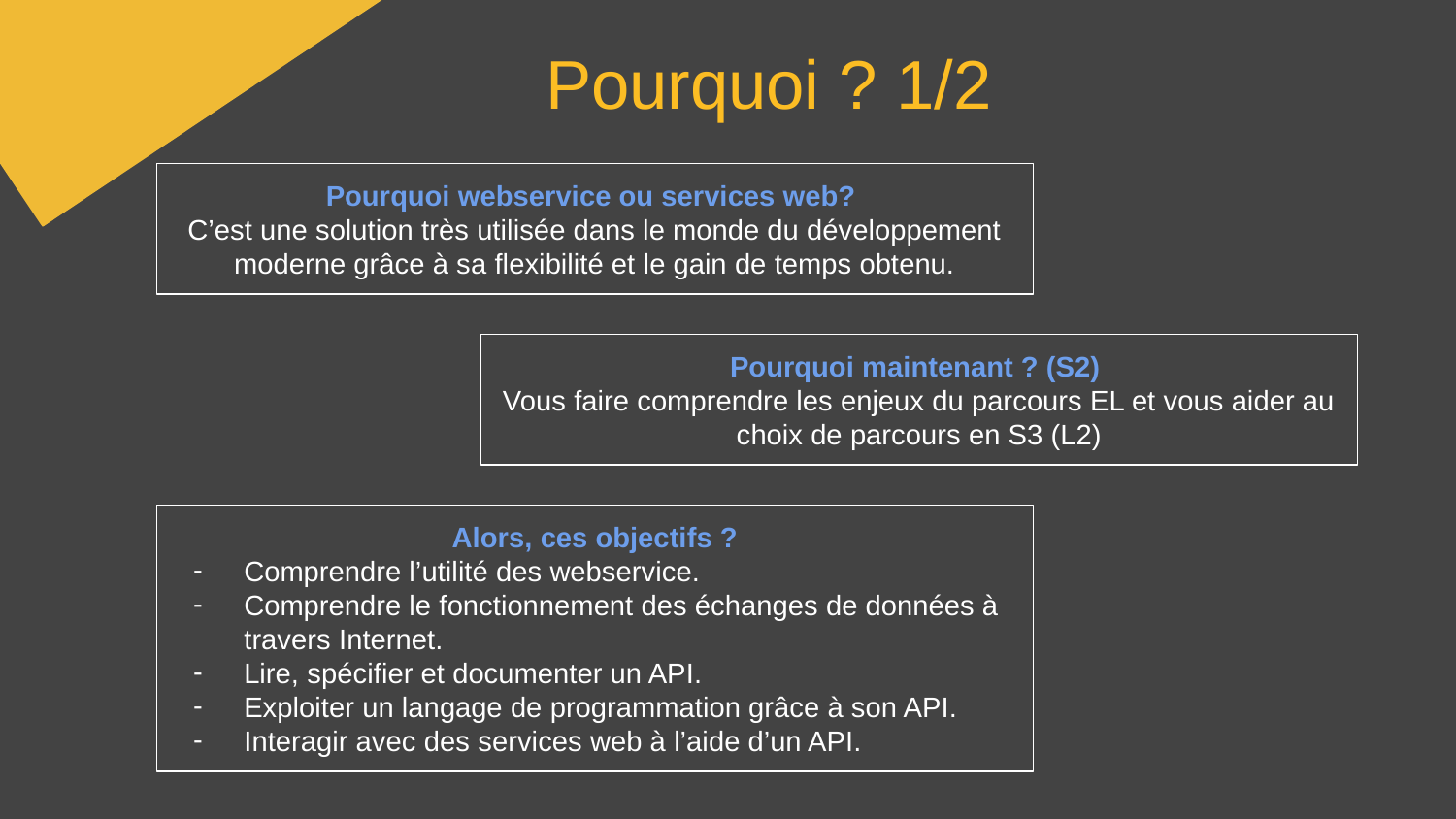

Pourquoi ? 1/2
Pourquoi webservice ou services web?
C’est une solution très utilisée dans le monde du développement moderne grâce à sa flexibilité et le gain de temps obtenu.
Pourquoi maintenant ? (S2)
Vous faire comprendre les enjeux du parcours EL et vous aider au choix de parcours en S3 (L2)
Alors, ces objectifs ?
Comprendre l’utilité des webservice.
Comprendre le fonctionnement des échanges de données à travers Internet.
Lire, spécifier et documenter un API.
Exploiter un langage de programmation grâce à son API.
Interagir avec des services web à l’aide d’un API.